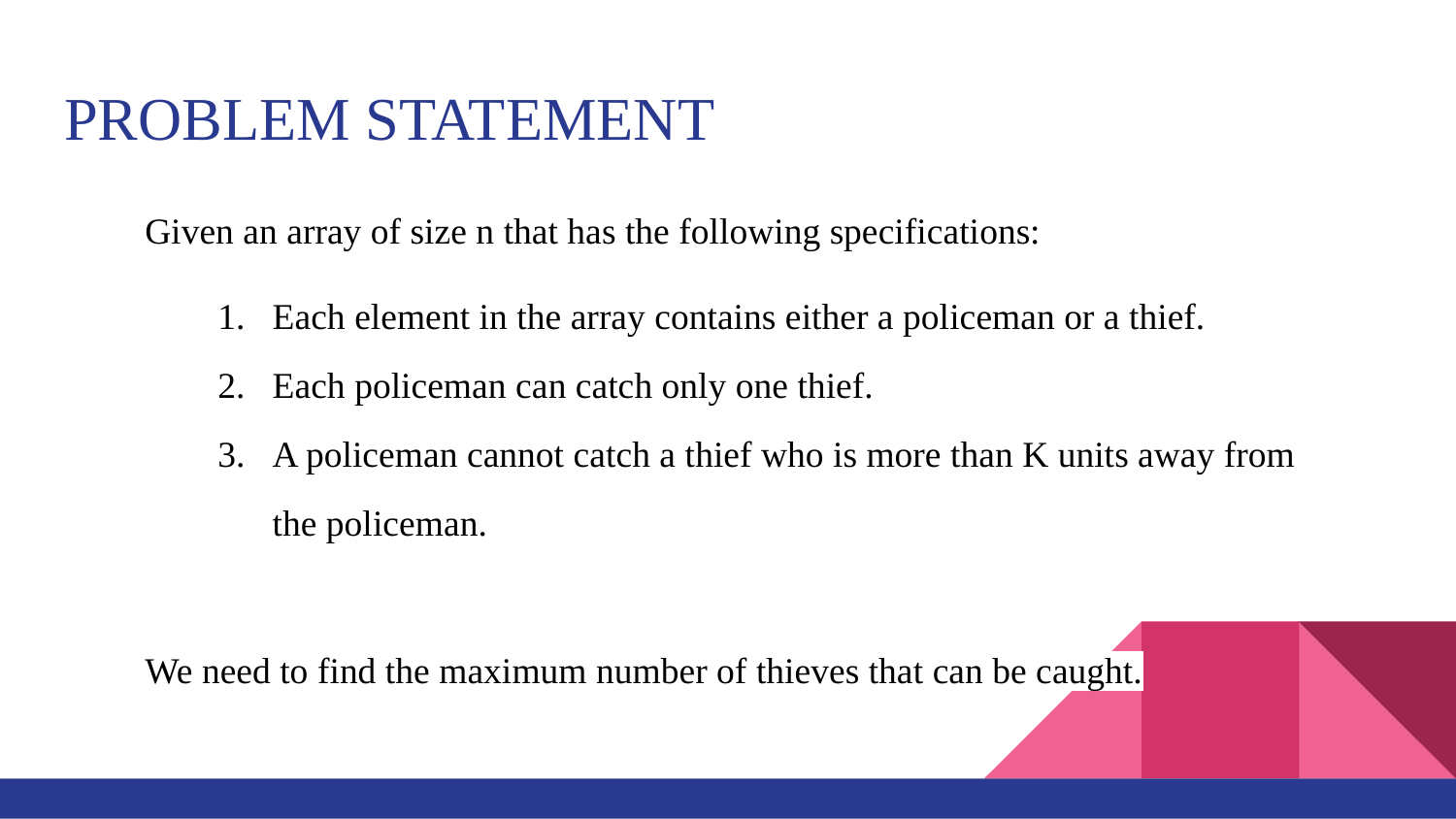

# PROBLEM STATEMENT

Given an array of size n that has the following specifications:
Each element in the array contains either a policeman or a thief.
Each policeman can catch only one thief.
A policeman cannot catch a thief who is more than K units away from the policeman.
We need to find the maximum number of thieves that can be caught.